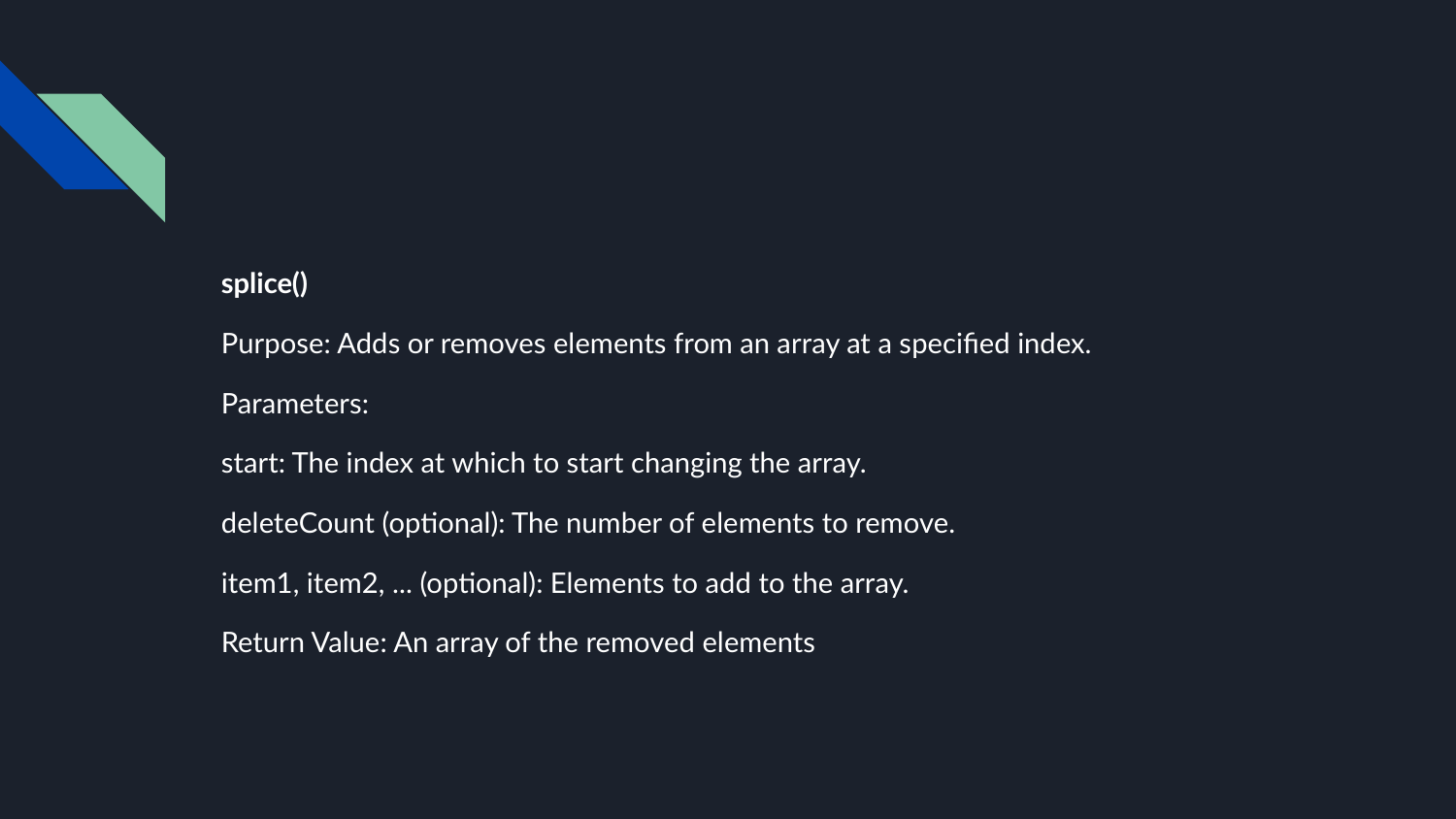

#
splice()
Purpose: Adds or removes elements from an array at a specified index.
Parameters:
start: The index at which to start changing the array.
deleteCount (optional): The number of elements to remove.
item1, item2, ... (optional): Elements to add to the array.
Return Value: An array of the removed elements